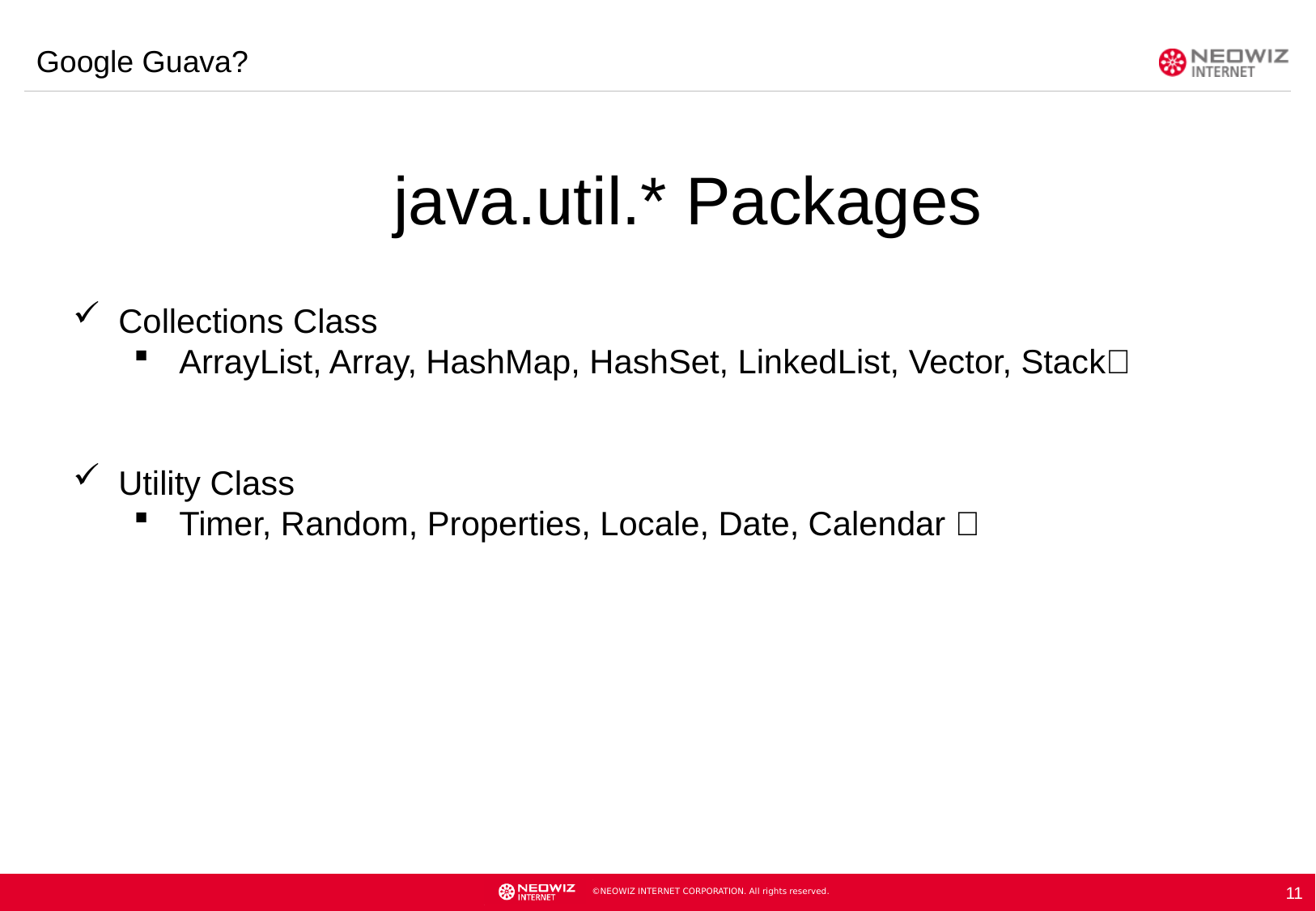

Google Guava?

java.util.* Packages

Collections Class
ArrayList, Array, HashMap, HashSet, LinkedList, Vector, Stack􏰀

Utility Class
Timer, Random, Properties, Locale, Date, Calendar 􏰀
11